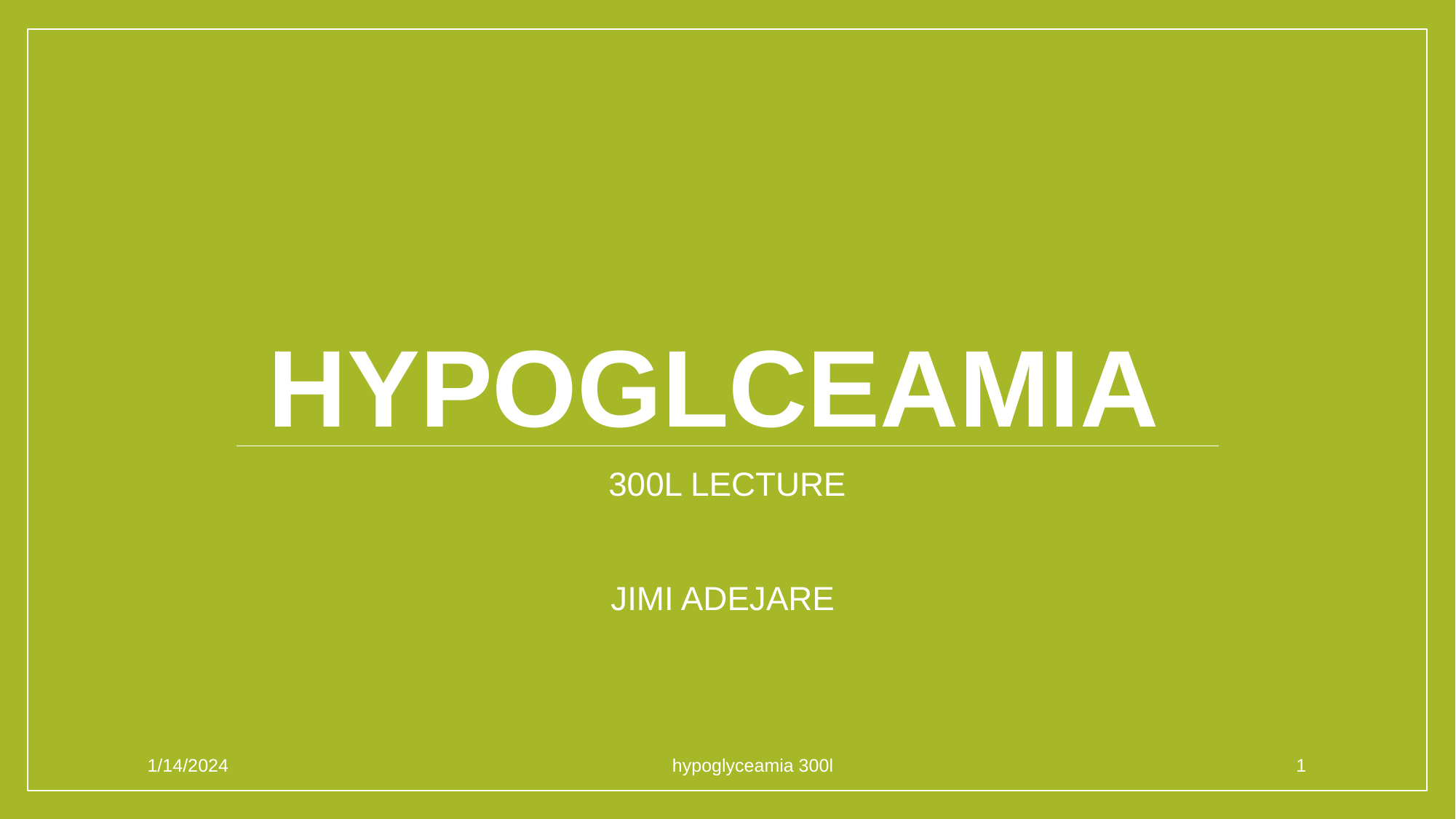

# HYPOGLCEAMIA
300L LECTURE

JIMI ADEJARE
1/14/2024
hypoglyceamia 300l
1